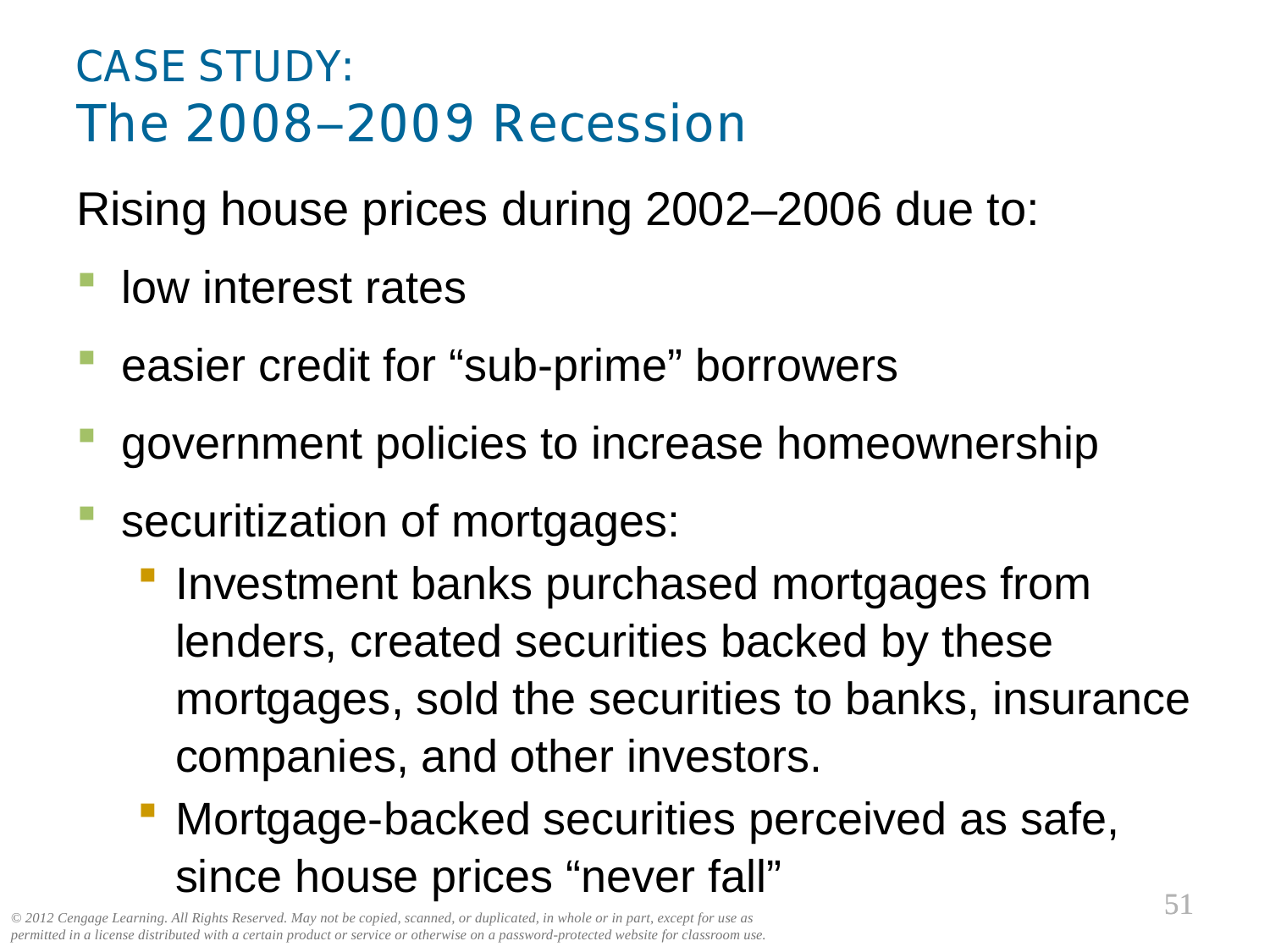

# CASE STUDY: The 2008–2009 Recession
Rising house prices during 2002–2006 due to:
low interest rates
easier credit for “sub-prime” borrowers
government policies to increase homeownership
securitization of mortgages:
Investment banks purchased mortgages from lenders, created securities backed by these mortgages, sold the securities to banks, insurance companies, and other investors.
Mortgage-backed securities perceived as safe, since house prices “never fall”